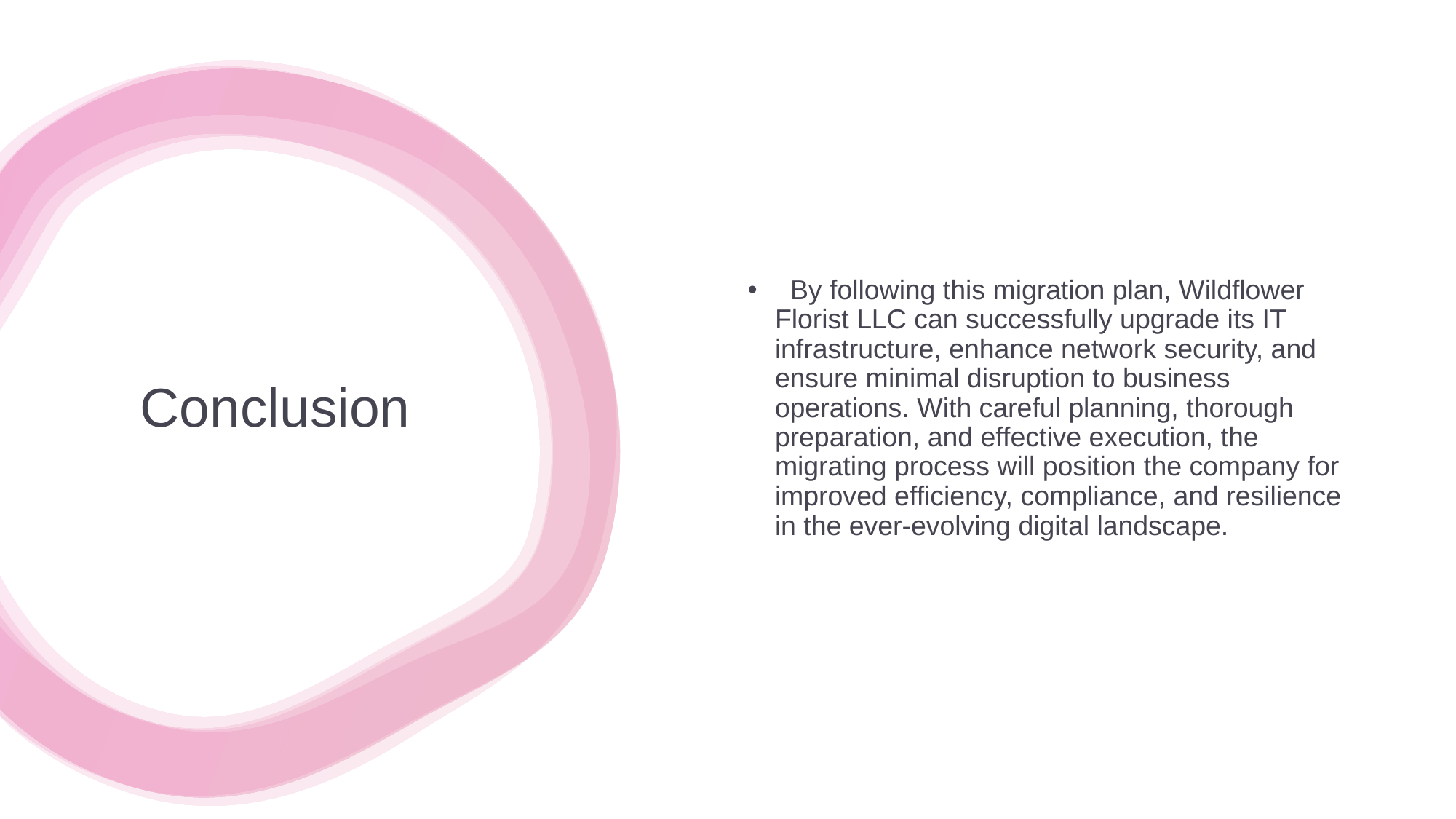

By following this migration plan, Wildflower Florist LLC can successfully upgrade its IT infrastructure, enhance network security, and ensure minimal disruption to business operations. With careful planning, thorough preparation, and effective execution, the migrating process will position the company for improved efficiency, compliance, and resilience in the ever-evolving digital landscape.
# Conclusion